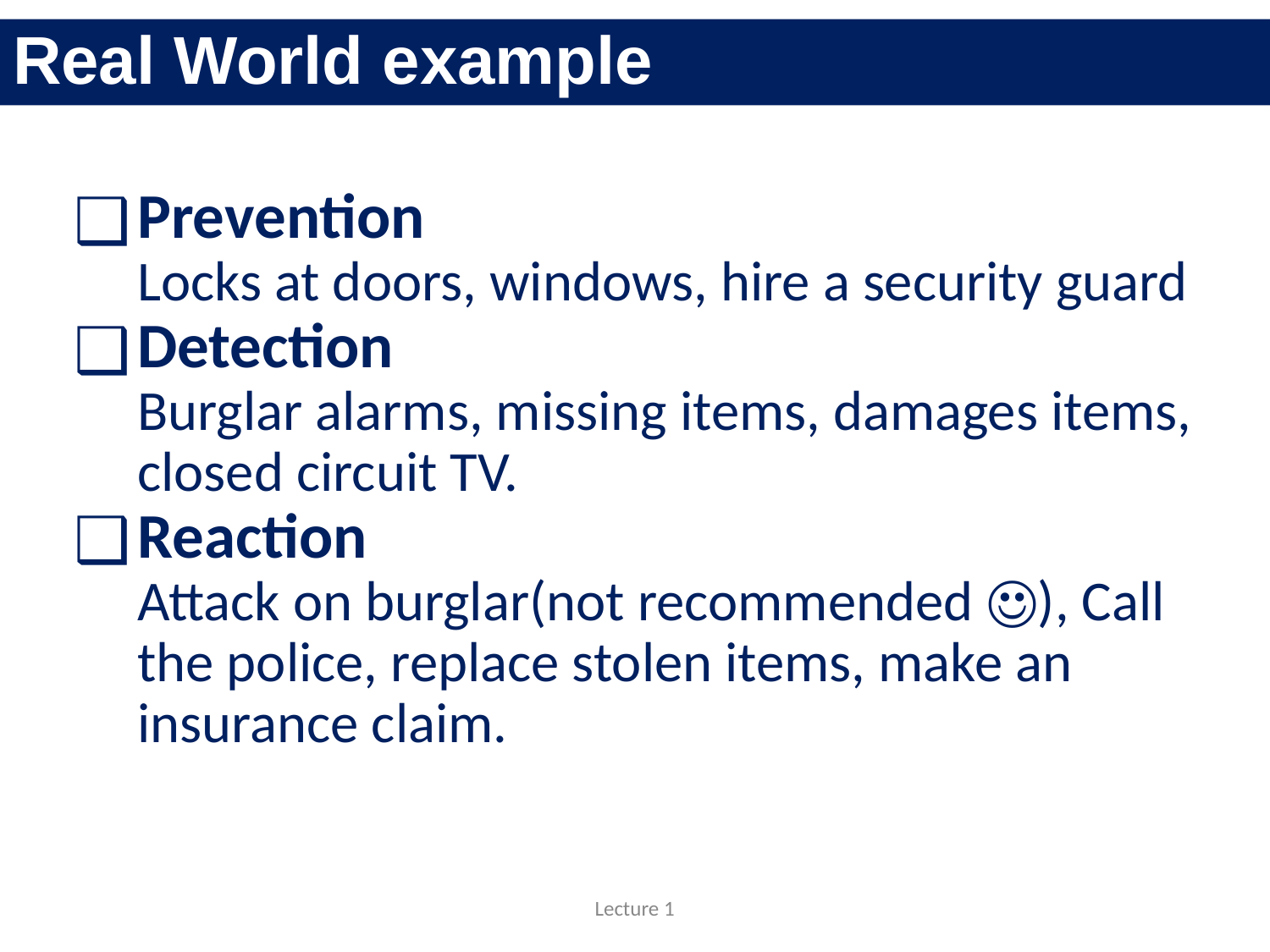

Real World example
Prevention
Locks at doors, windows, hire a security guard
Detection
Burglar alarms, missing items, damages items, closed circuit TV.
Reaction
Attack on burglar(not recommended ☺), Call the police, replace stolen items, make an insurance claim.
Lecture 1